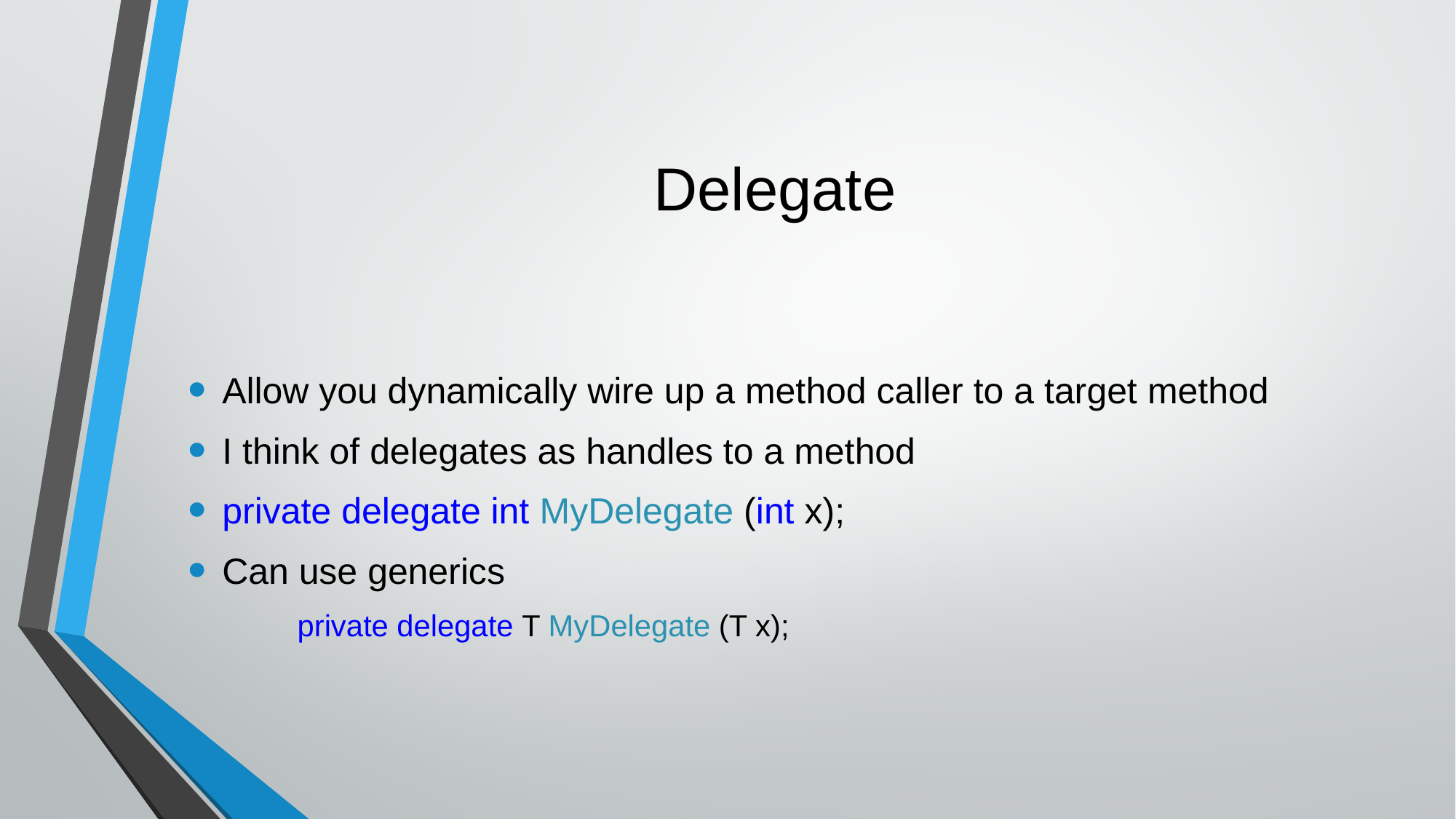

# Delegate
Allow you dynamically wire up a method caller to a target method
I think of delegates as handles to a method
private delegate int MyDelegate (int x);
Can use generics
	private delegate T MyDelegate (T x);